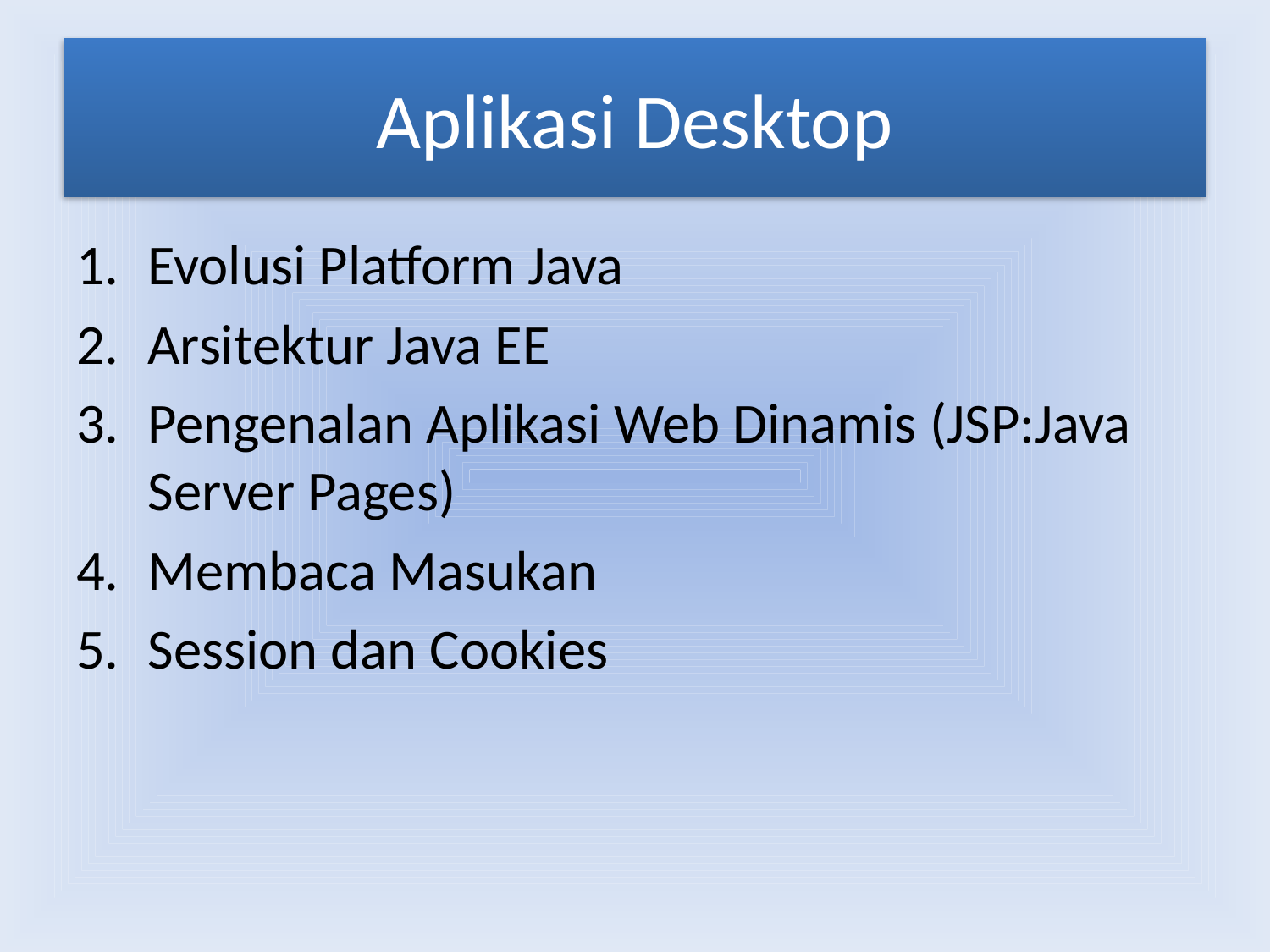

# Aplikasi Desktop
Evolusi Platform Java
Arsitektur Java EE
Pengenalan Aplikasi Web Dinamis (JSP:Java Server Pages)
Membaca Masukan
Session dan Cookies